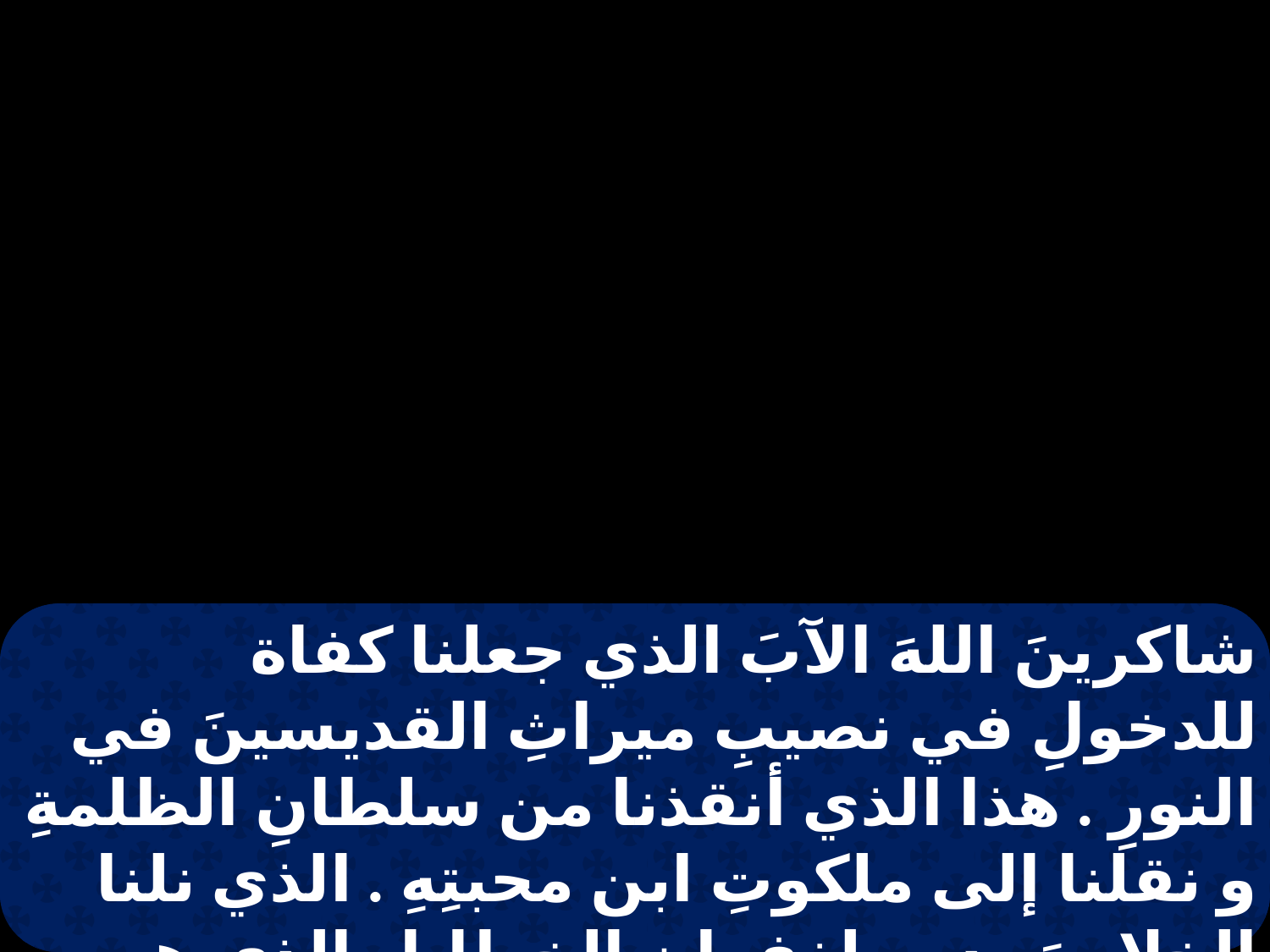

شاكرينَ اللهَ الآبَ الذي جعلنا كفاة للدخولِ في نصيبِ ميراثِ القديسينَ في النورِ . هذا الذي أنقذنا من سلطانِ الظلمةِ و نقلنا إلى ملكوتِ ابن محبتِهِ . الذي نلنا الخلاصَ بدمِهِ لغفرانِ الخطايا . الذي هو صورة اللهِ غيرِ المنظورِ بكرُ كلِّ خليقةٍ .